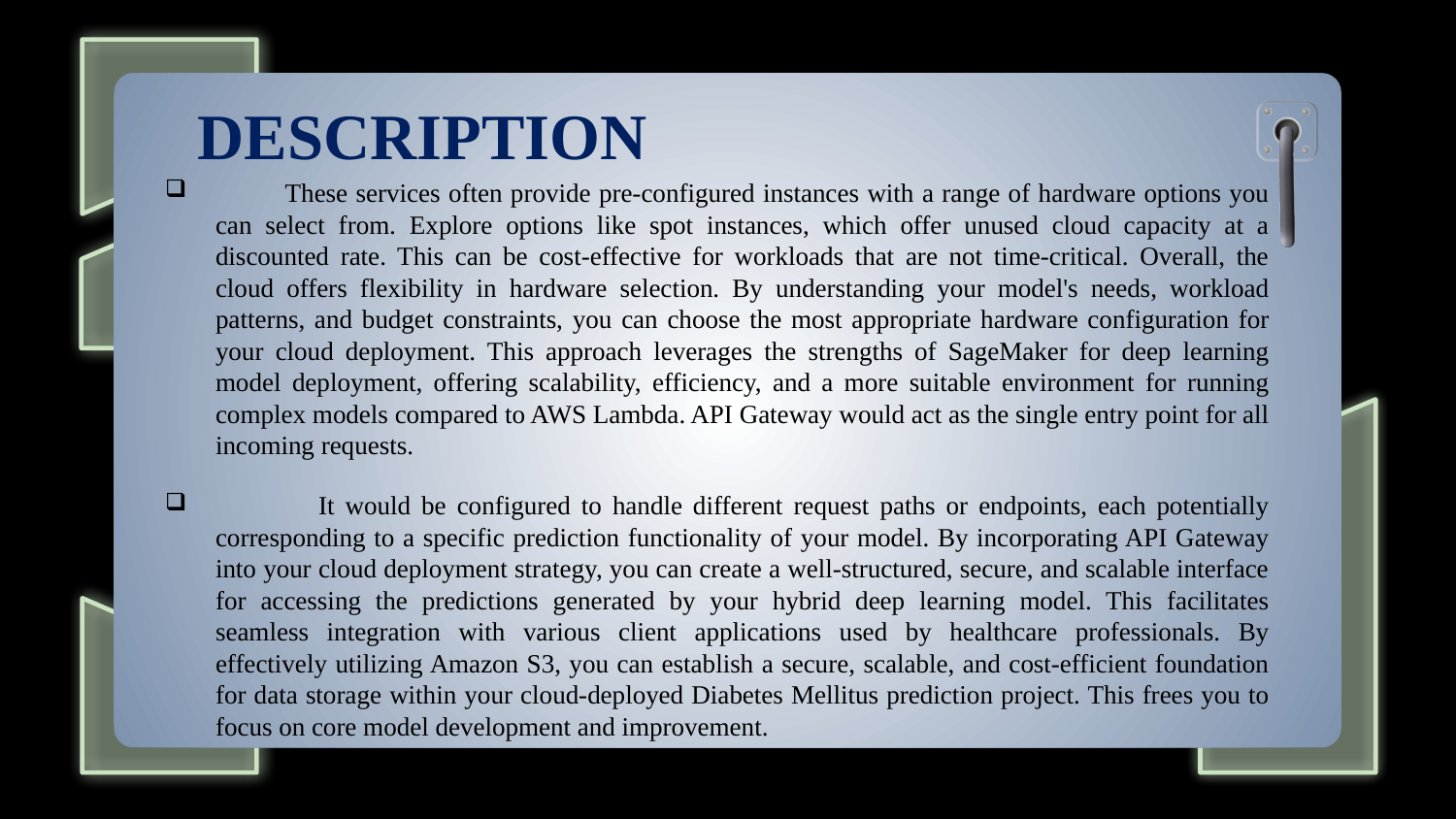

# DESCRIPTION
         These services often provide pre-configured instances with a range of hardware options you can select from. Explore options like spot instances, which offer unused cloud capacity at a discounted rate. This can be cost-effective for workloads that are not time-critical. Overall, the cloud offers flexibility in hardware selection. By understanding your model's needs, workload patterns, and budget constraints, you can choose the most appropriate hardware configuration for your cloud deployment. This approach leverages the strengths of SageMaker for deep learning model deployment, offering scalability, efficiency, and a more suitable environment for running complex models compared to AWS Lambda. API Gateway would act as the single entry point for all incoming requests.

          It would be configured to handle different request paths or endpoints, each potentially corresponding to a specific prediction functionality of your model. By incorporating API Gateway into your cloud deployment strategy, you can create a well-structured, secure, and scalable interface for accessing the predictions generated by your hybrid deep learning model. This facilitates seamless integration with various client applications used by healthcare professionals. By effectively utilizing Amazon S3, you can establish a secure, scalable, and cost-efficient foundation for data storage within your cloud-deployed Diabetes Mellitus prediction project. This frees you to focus on core model development and improvement.